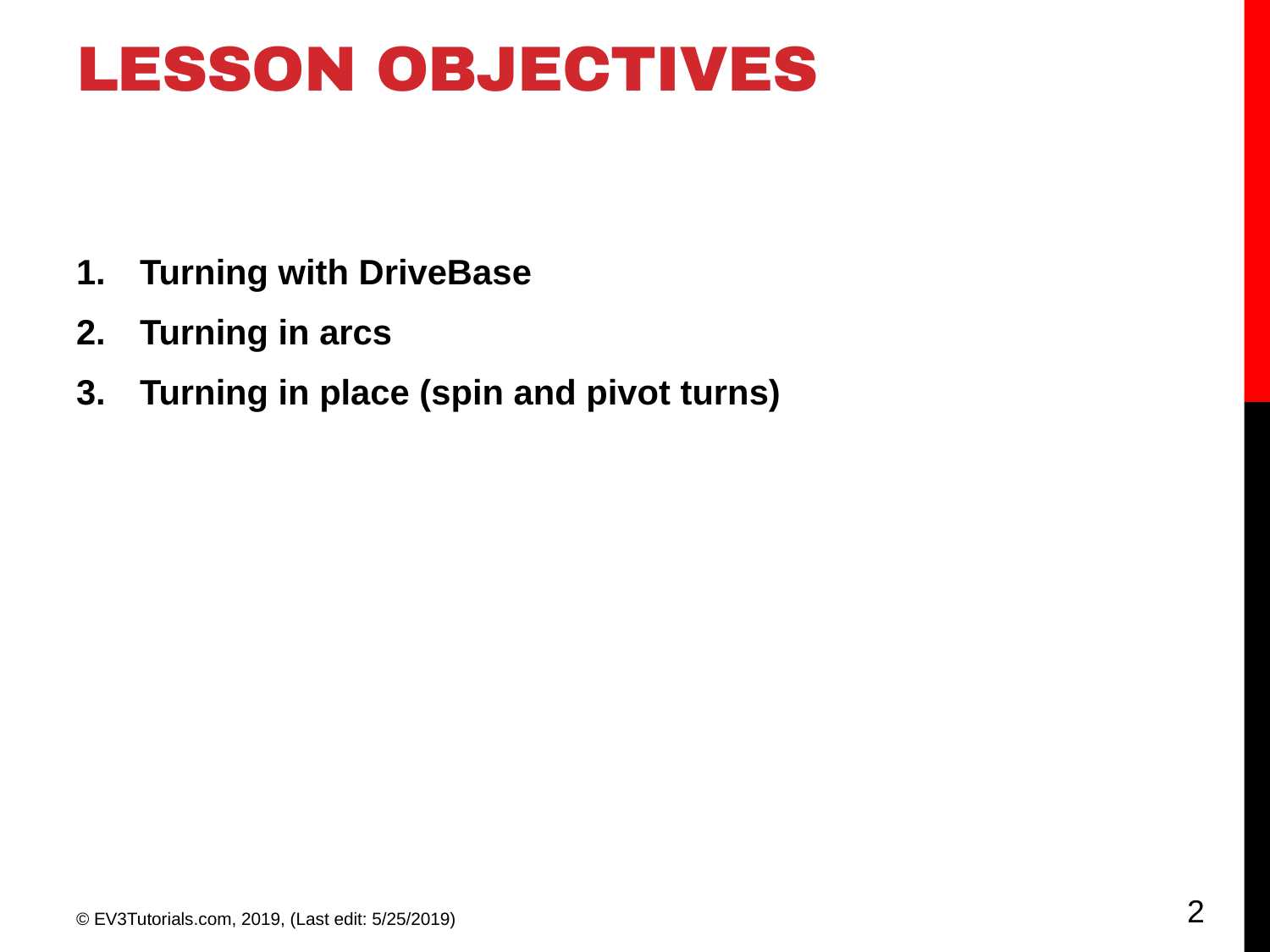

# Lesson Objectives
Turning with DriveBase
Turning in arcs
Turning in place (spin and pivot turns)
2
© EV3Tutorials.com, 2019, (Last edit: 5/25/2019)